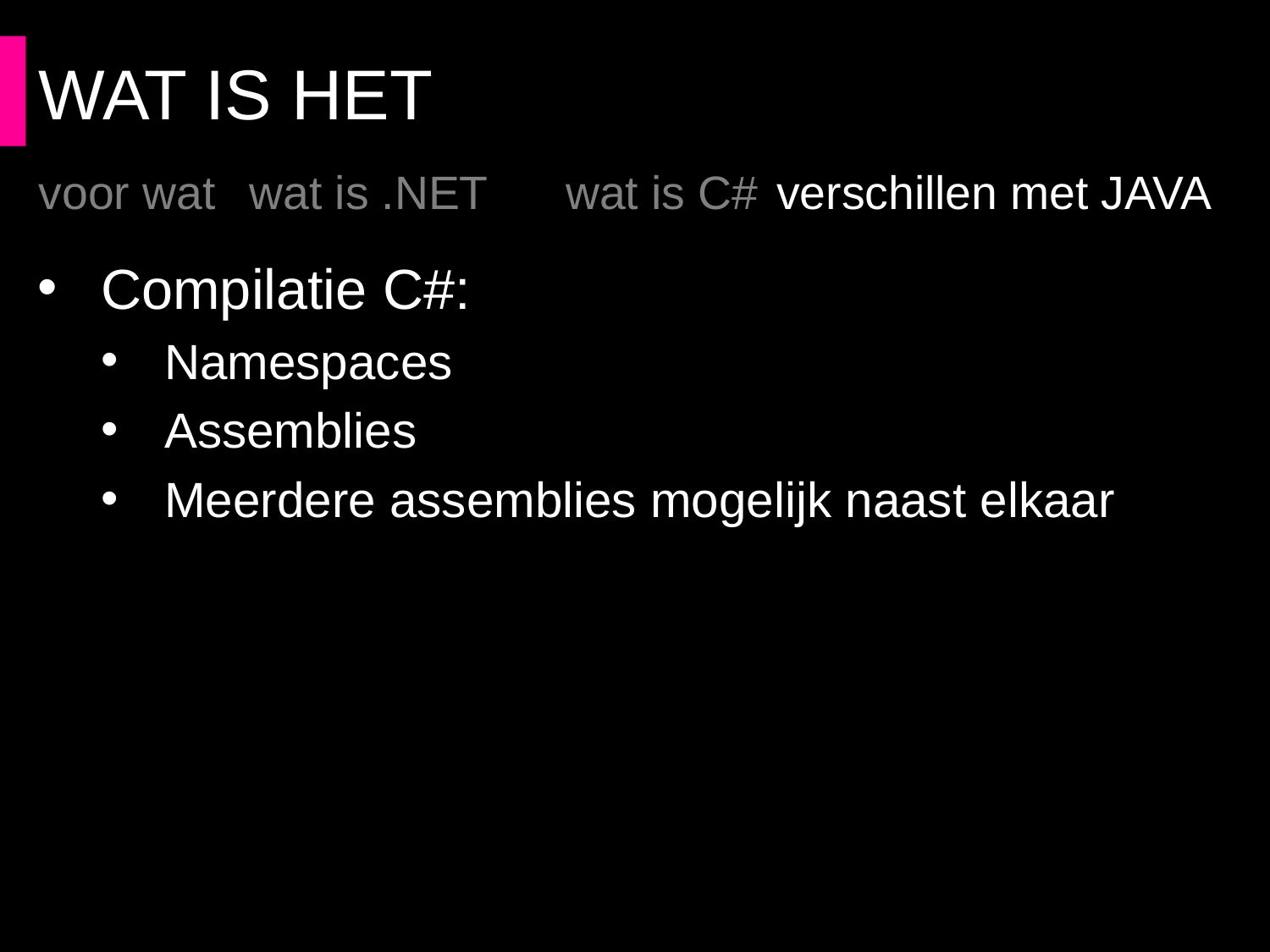

# WAT IS HET
voor wat	wat is .NET	wat is C#	verschillen met JAVA
Compilatie C#:
Namespaces
Assemblies
Meerdere assemblies mogelijk naast elkaar